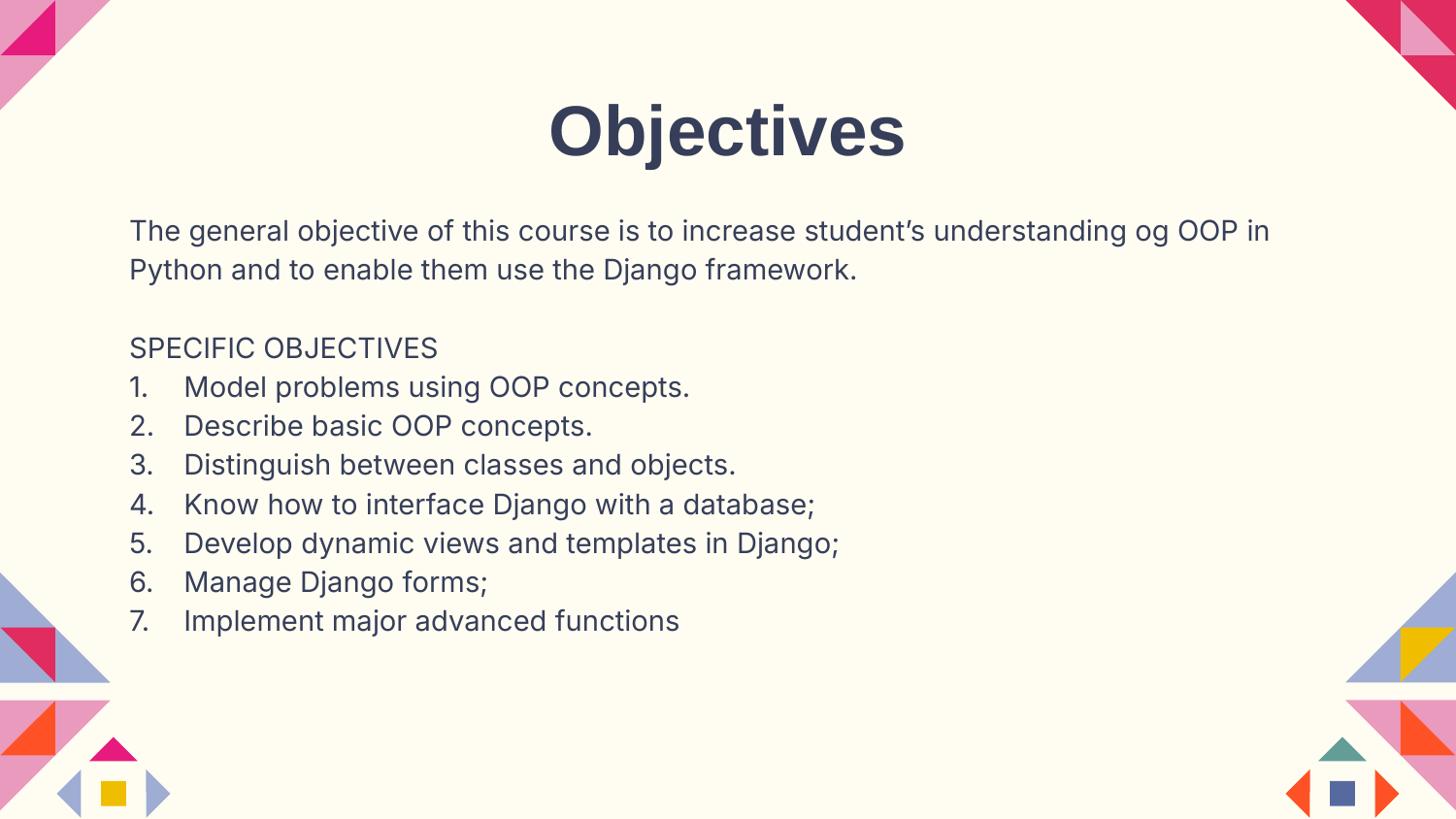

# Objectives
The general objective of this course is to increase student’s understanding og OOP in Python and to enable them use the Django framework.
SPECIFIC OBJECTIVES
Model problems using OOP concepts.
Describe basic OOP concepts.
Distinguish between classes and objects.
Know how to interface Django with a database;
Develop dynamic views and templates in Django;
Manage Django forms;
Implement major advanced functions